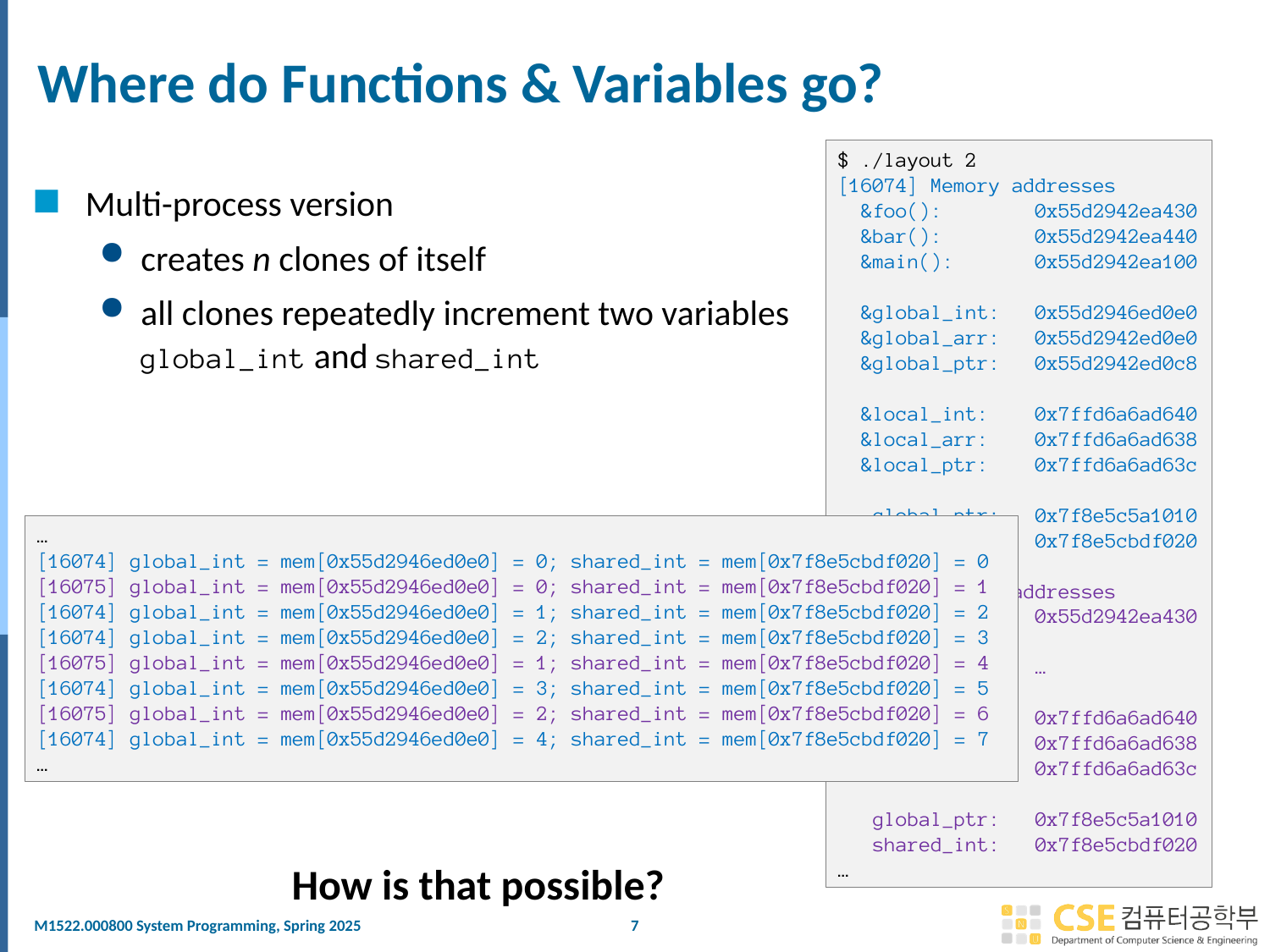

# Where do Functions & Variables go?
$ ./layout 2
[16074] Memory addresses
  &foo():        0x55d2942ea430
  &bar():        0x55d2942ea440
  &main():       0x55d2942ea100

  &global_int:   0x55d2946ed0e0
  &global_arr:   0x55d2942ed0e0
  &global_ptr:   0x55d2942ed0c8

  &local_int:    0x7ffd6a6ad640
  &local_arr:    0x7ffd6a6ad638
  &local_ptr:    0x7ffd6a6ad63c

   global_ptr:   0x7f8e5c5a1010
   shared_int:   0x7f8e5cbdf020

[16075] Memory addresses
  &foo():        0x55d2942ea430

                 …
  &local_int:    0x7ffd6a6ad640
  &local_arr:    0x7ffd6a6ad638
  &local_ptr:    0x7ffd6a6ad63c

   global_ptr:   0x7f8e5c5a1010
   shared_int:   0x7f8e5cbdf020
…
Multi-process version
creates n clones of itself
all clones repeatedly increment two variables
global_int and shared_int

		How is that possible?
…
[16074] global_int = mem[0x55d2946ed0e0] = 0; shared_int = mem[0x7f8e5cbdf020] = 0
[16075] global_int = mem[0x55d2946ed0e0] = 0; shared_int = mem[0x7f8e5cbdf020] = 1
[16074] global_int = mem[0x55d2946ed0e0] = 1; shared_int = mem[0x7f8e5cbdf020] = 2
[16074] global_int = mem[0x55d2946ed0e0] = 2; shared_int = mem[0x7f8e5cbdf020] = 3
[16075] global_int = mem[0x55d2946ed0e0] = 1; shared_int = mem[0x7f8e5cbdf020] = 4
[16074] global_int = mem[0x55d2946ed0e0] = 3; shared_int = mem[0x7f8e5cbdf020] = 5
[16075] global_int = mem[0x55d2946ed0e0] = 2; shared_int = mem[0x7f8e5cbdf020] = 6
[16074] global_int = mem[0x55d2946ed0e0] = 4; shared_int = mem[0x7f8e5cbdf020] = 7
…